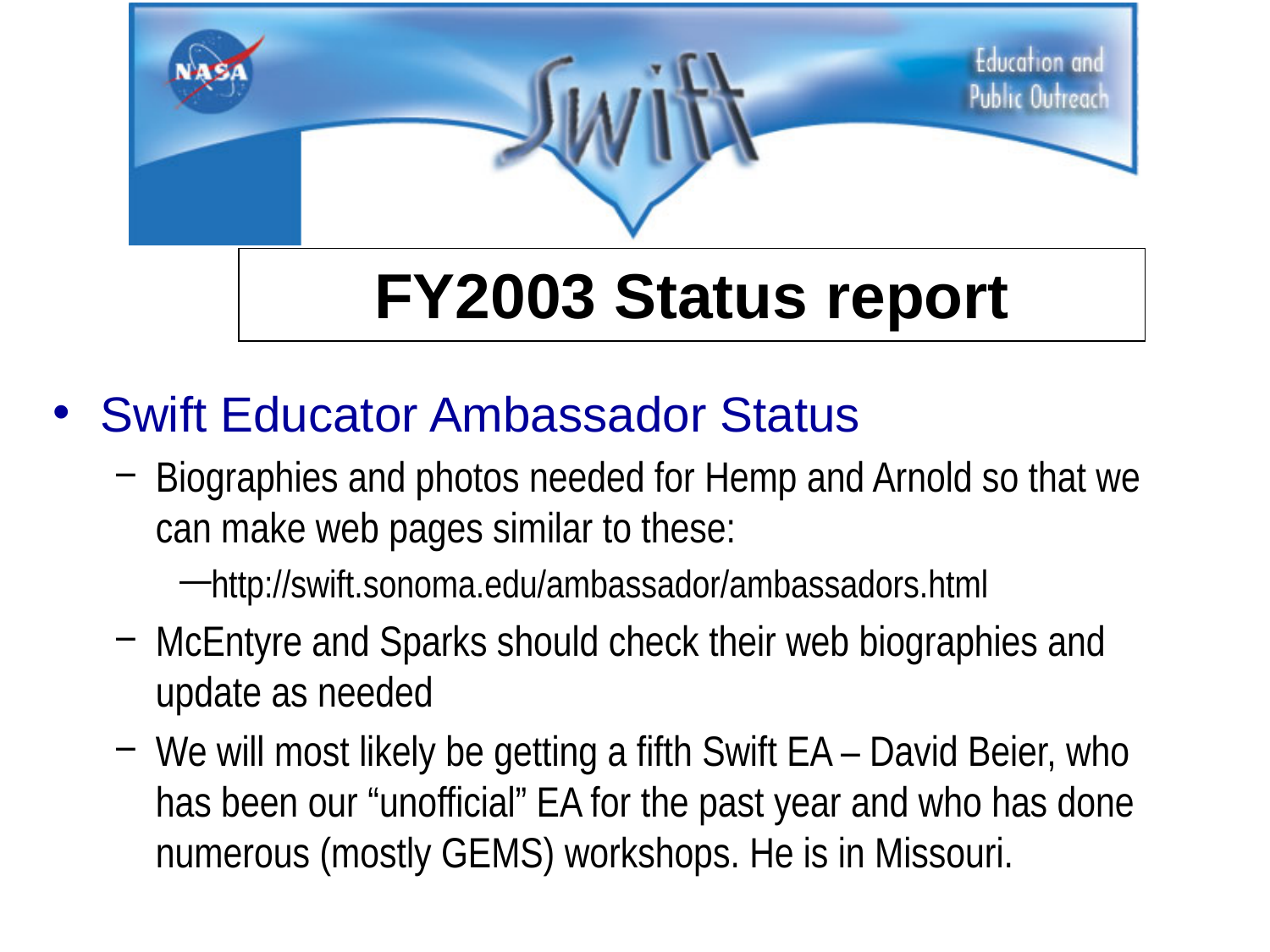

FY2003 Status report
Swift Educator Ambassador Status
Biographies and photos needed for Hemp and Arnold so that we can make web pages similar to these:
http://swift.sonoma.edu/ambassador/ambassadors.html
McEntyre and Sparks should check their web biographies and update as needed
We will most likely be getting a fifth Swift EA – David Beier, who has been our “unofficial” EA for the past year and who has done numerous (mostly GEMS) workshops. He is in Missouri.